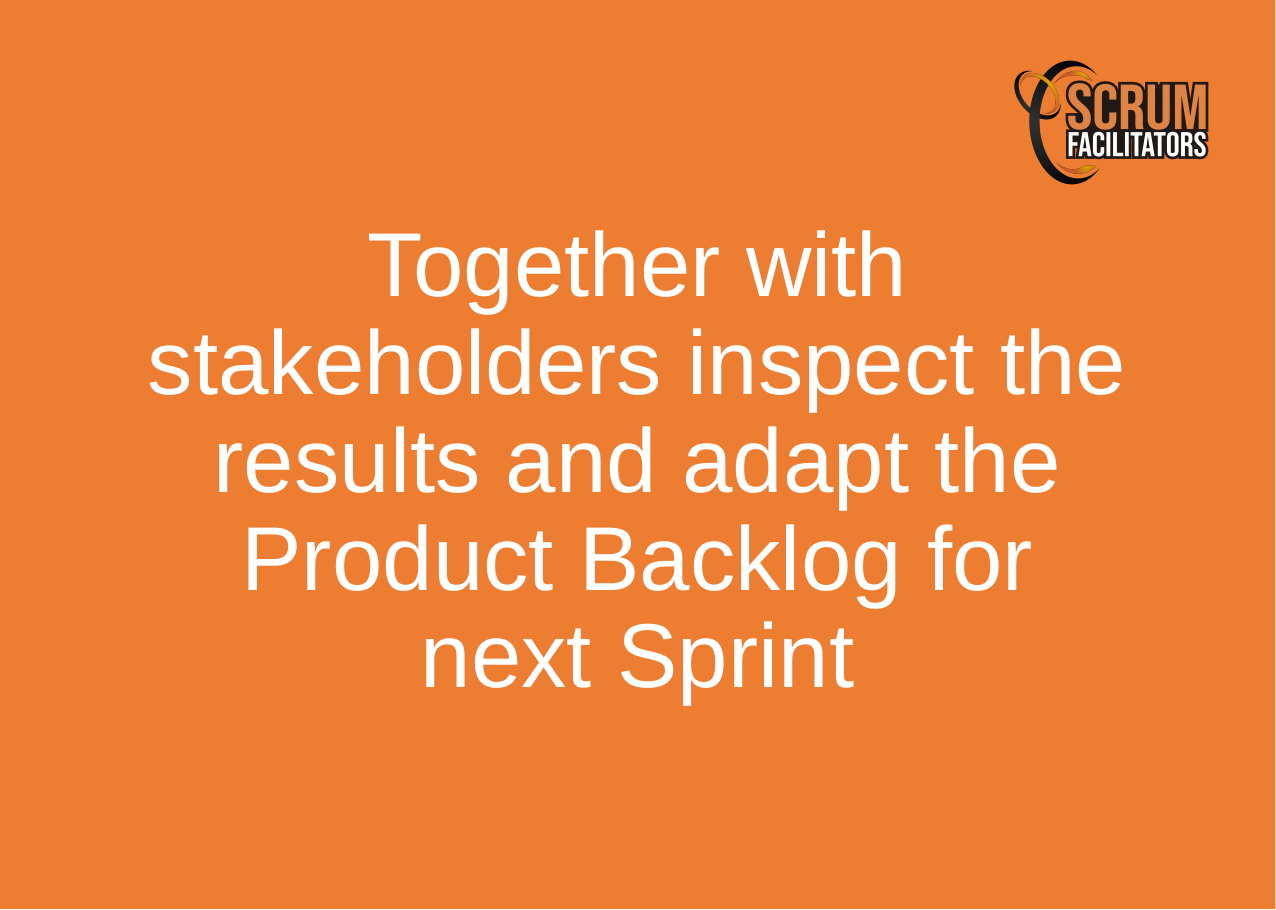

Together with stakeholders inspect the results and adapt the Product Backlog for next Sprint